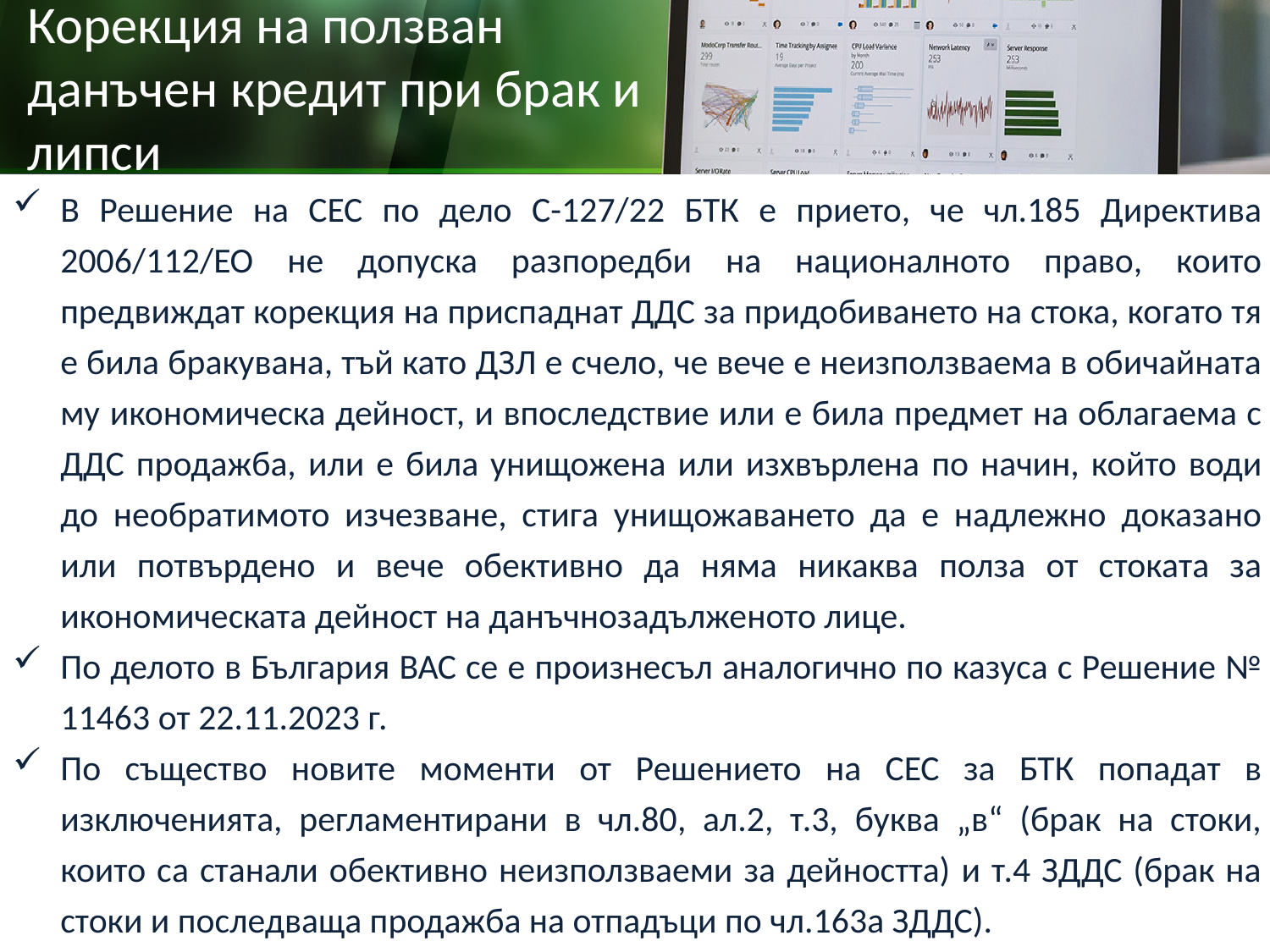

# Корекция на ползван данъчен кредит при брак и липси
В Решение на СЕС по дело С-127/22 БТК е прието, че чл.185 Директива 2006/112/ЕО не допуска разпоредби на националното право, които предвиждат корекция на приспаднат ДДС за придобиването на стока, когато тя е била бракувана, тъй като ДЗЛ е счело, че вече е неизползваема в обичайната му икономическа дейност, и впоследствие или е била предмет на облагаема с ДДС продажба, или е била унищожена или изхвърлена по начин, който води до необратимото изчезване, стига унищожаването да е надлежно доказано или потвърдено и вече обективно да няма никаква полза от стоката за икономическата дейност на данъчнозадълженото лице.
По делото в България ВАС се е произнесъл аналогично по казуса с Решение № 11463 от 22.11.2023 г.
По същество новите моменти от Решението на СЕС за БТК попадат в изключенията, регламентирани в чл.80, ал.2, т.3, буква „в“ (брак на стоки, които са станали обективно неизползваеми за дейността) и т.4 ЗДДС (брак на стоки и последваща продажба на отпадъци по чл.163а ЗДДС).